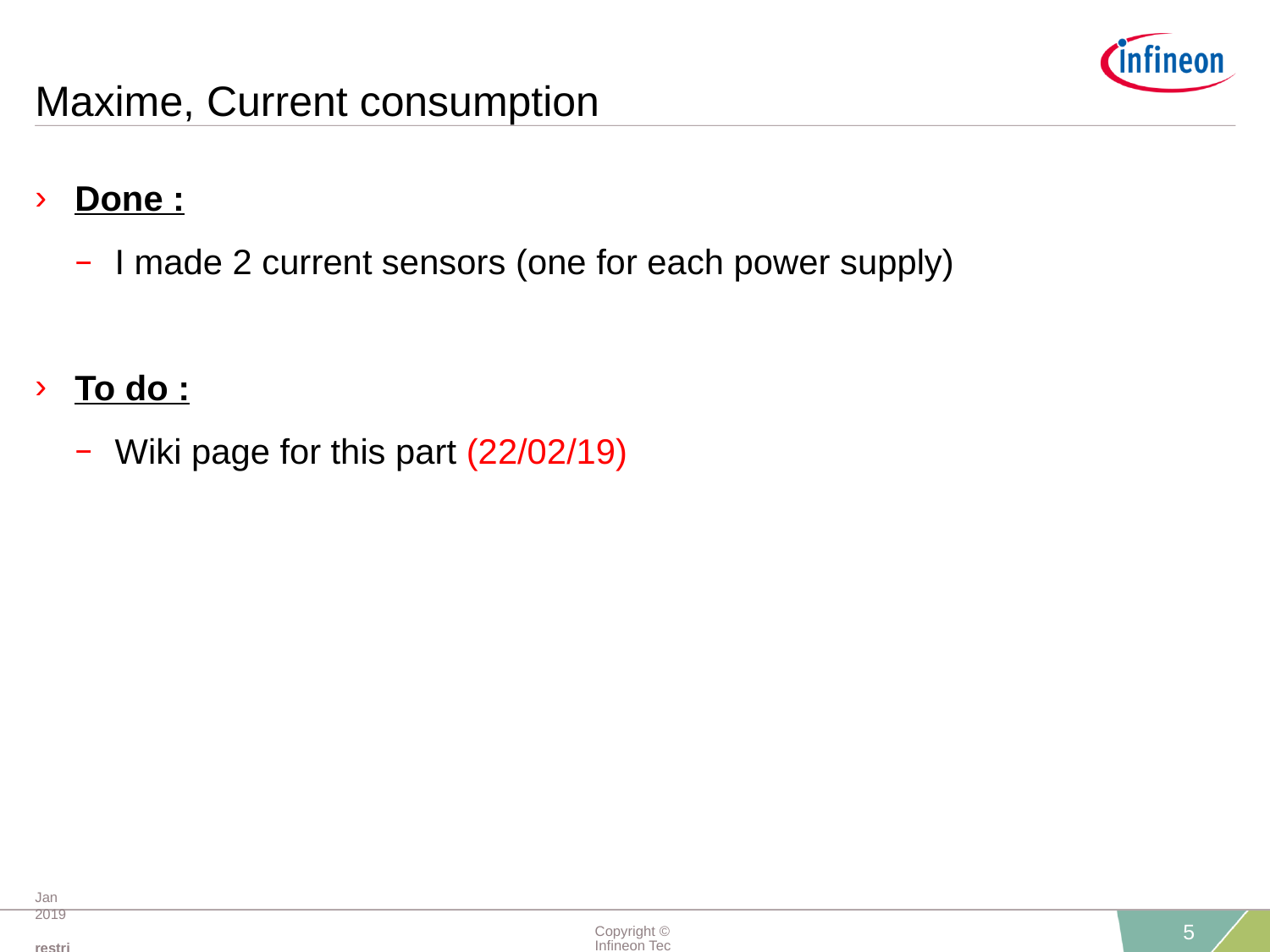

# Maxime, Current consumption
Done :
I made 2 current sensors (one for each power supply)

To do :
Wiki page for this part (22/02/19)
Jan 2019             restricted
Copyright © Infineon Technologies AG 2019. All rights reserved.
5